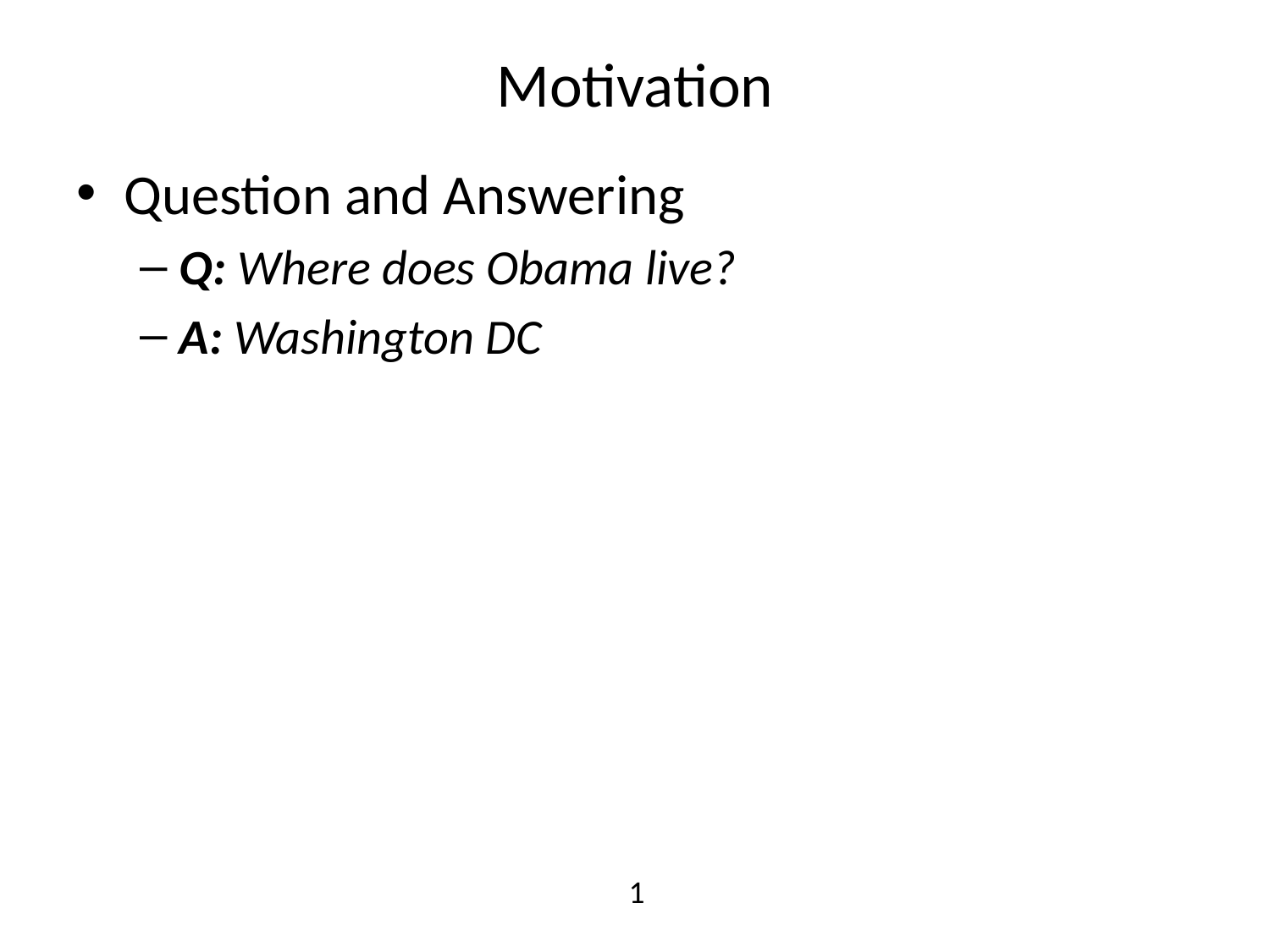

# Motivation
Question and Answering
Q: Where does Obama live?
A: Washington DC

1